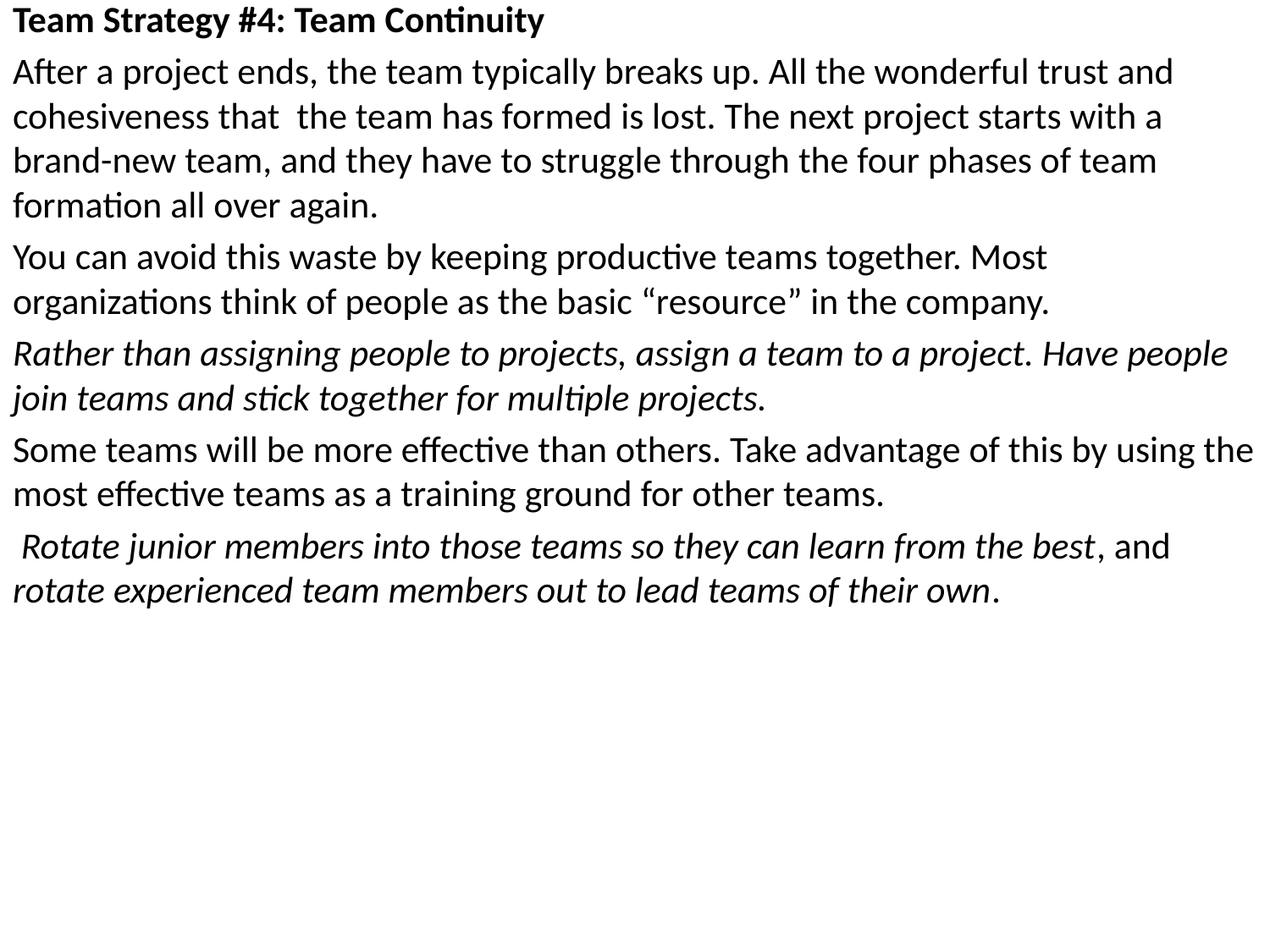

Team Strategy #4: Team Continuity
After a project ends, the team typically breaks up. All the wonderful trust and cohesiveness that  the team has formed is lost. The next project starts with a brand-new team, and they have to struggle through the four phases of team formation all over again.
You can avoid this waste by keeping productive teams together. Most  organizations think of people as the basic “resource” in the company.
Rather than assigning people to projects, assign a team to a project. Have people join teams and stick together for multiple projects.
Some teams will be more effective than others. Take advantage of this by using the most effective teams as a training ground for other teams.
 Rotate junior members into those teams so they can learn from the best, and rotate experienced team members out to lead teams of their own.